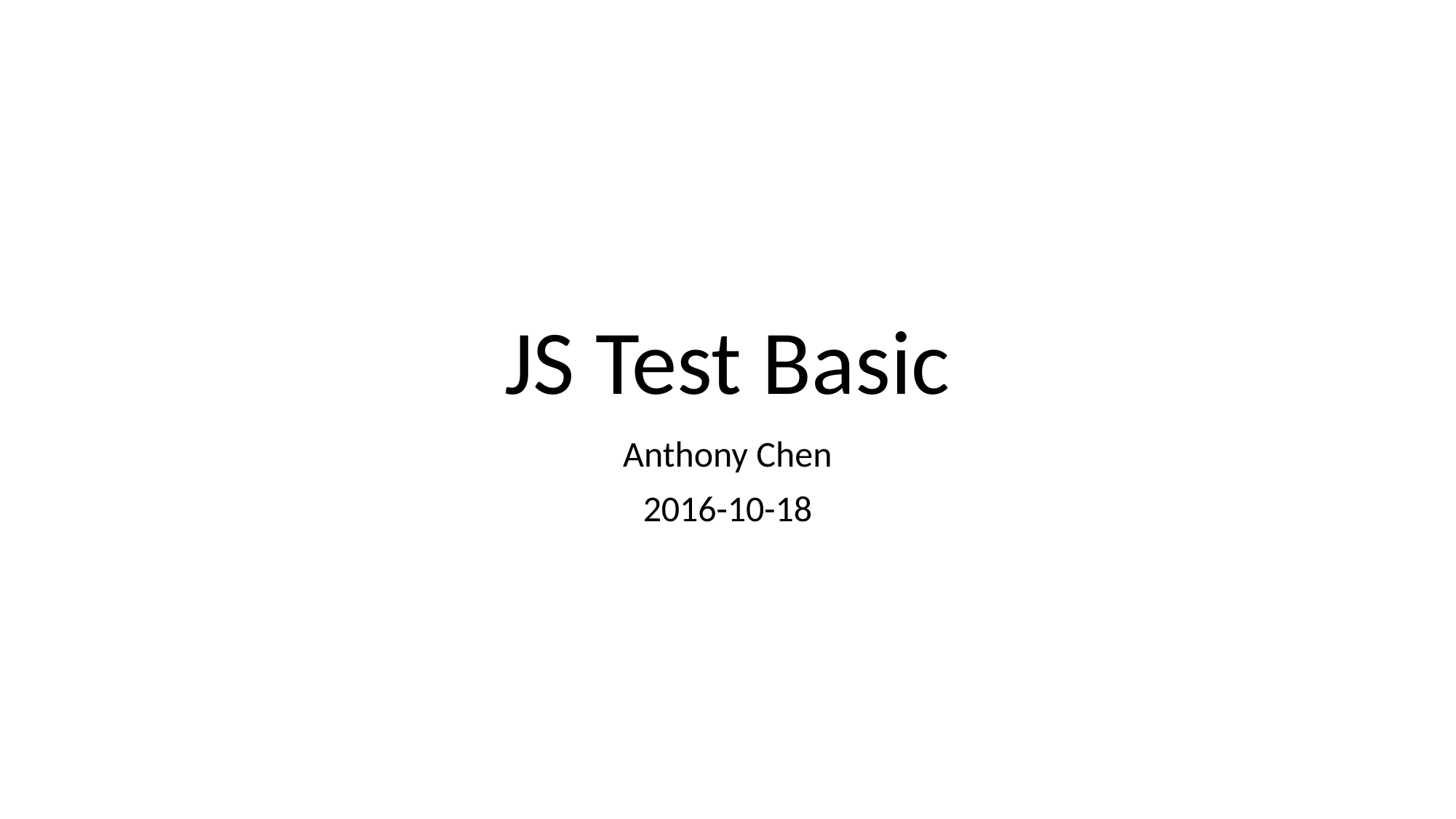

# JS Test Basic
Anthony Chen
2016-10-18